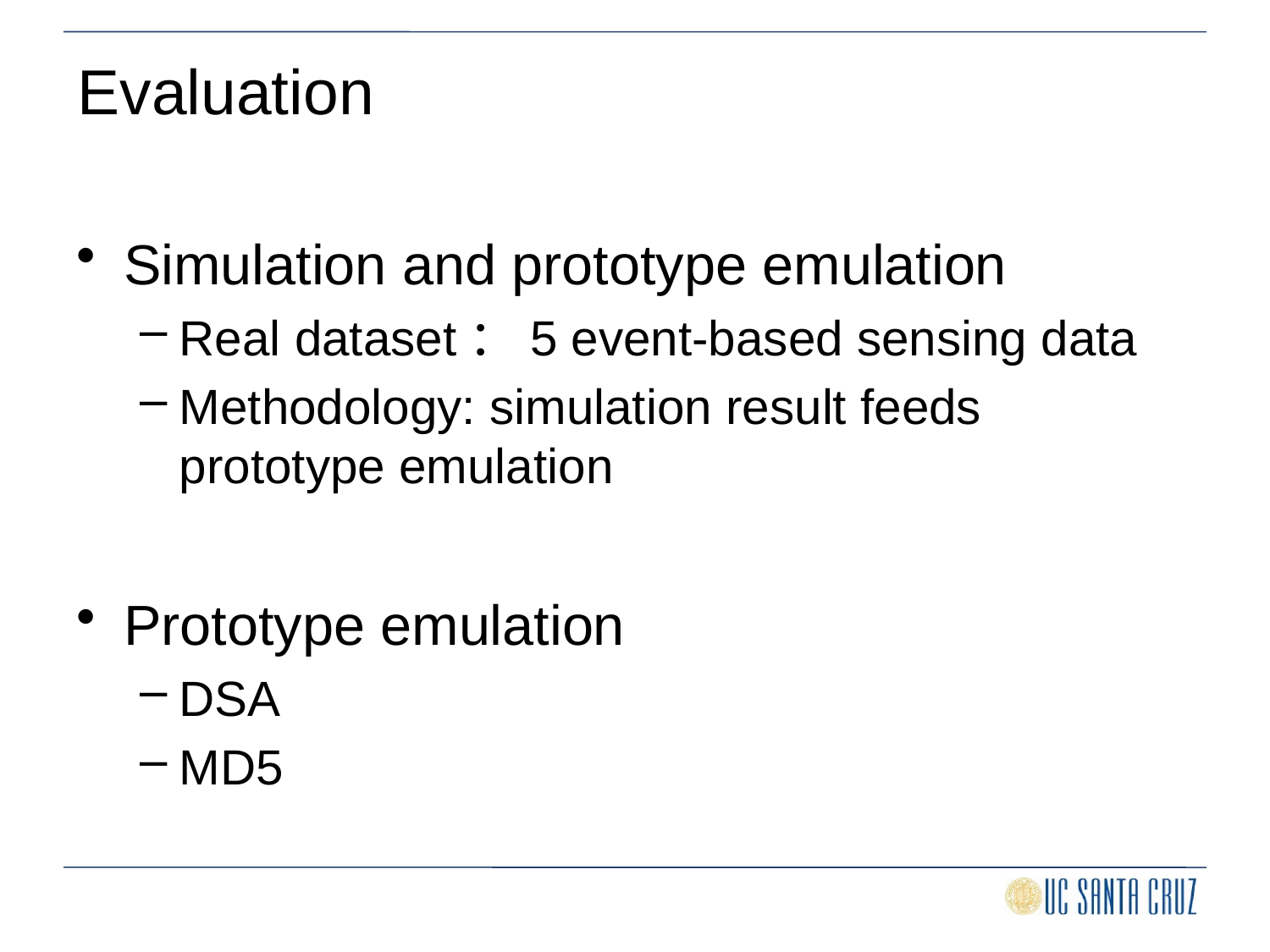

Evaluation
Simulation and prototype emulation
Real dataset：5 event-based sensing data
Methodology: simulation result feeds prototype emulation

Prototype emulation
DSA
MD5